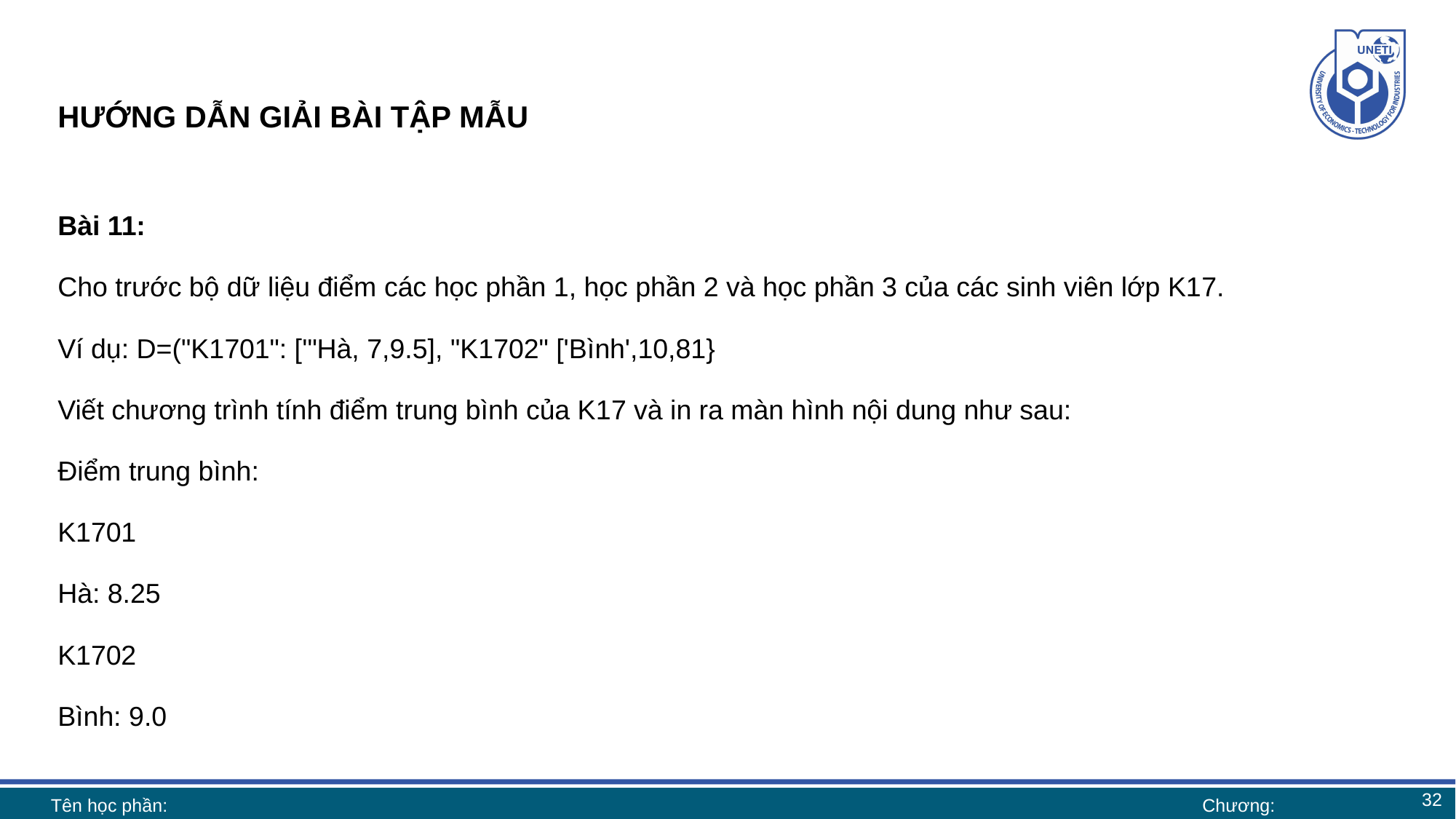

# HƯỚNG DẪN GIẢI BÀI TẬP MẪU
Bài 11:
Cho trước bộ dữ liệu điểm các học phần 1, học phần 2 và học phần 3 của các sinh viên lớp K17.
Ví dụ: D=("K1701": ['"Hà, 7,9.5], "K1702" ['Bình',10,81}
Viết chương trình tính điểm trung bình của K17 và in ra màn hình nội dung như sau:
Điểm trung bình:
K1701
Hà: 8.25
K1702
Bình: 9.0
32
Tên học phần:
Chương: